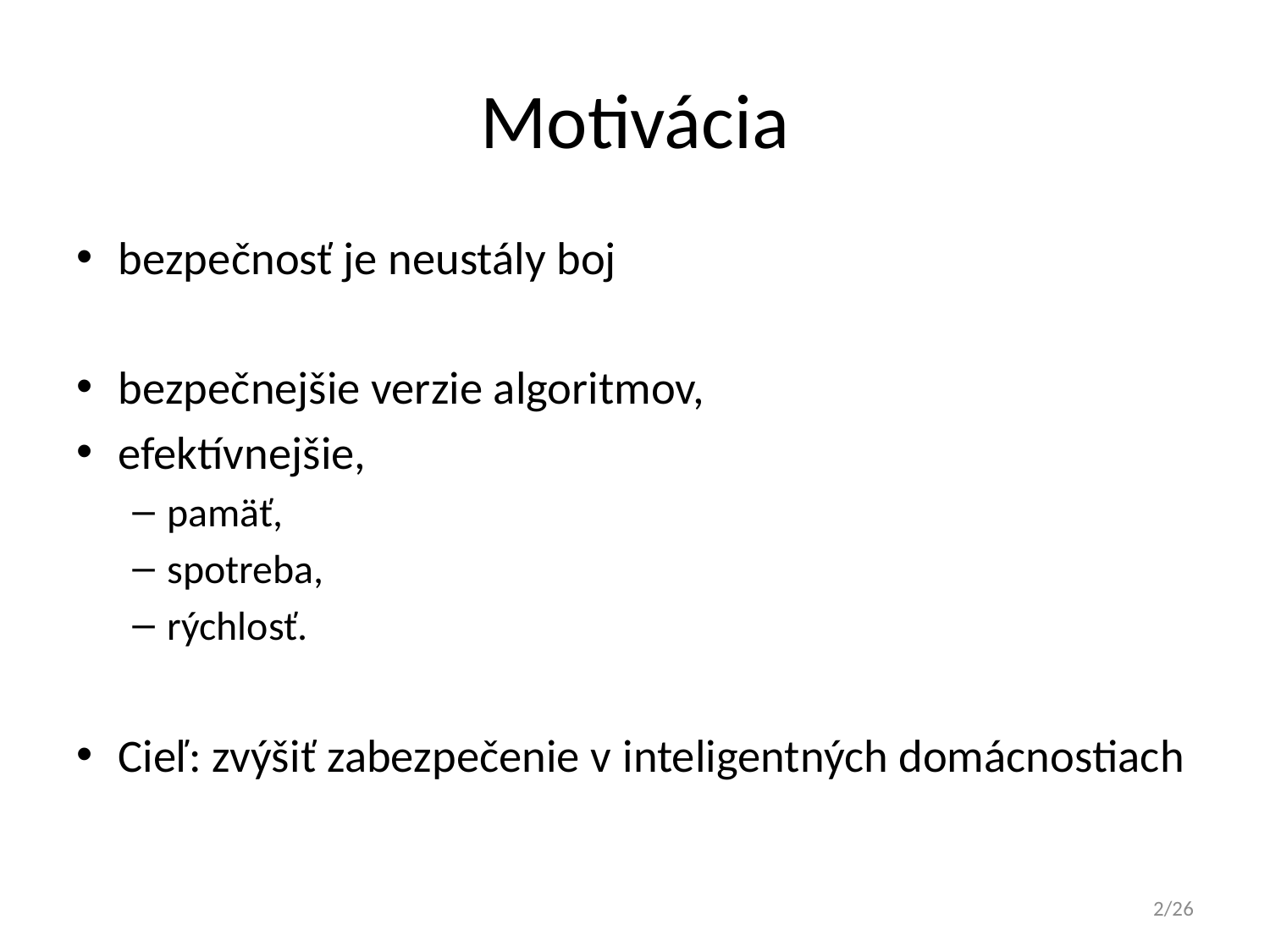

# Motivácia
bezpečnosť je neustály boj

bezpečnejšie verzie algoritmov,
efektívnejšie,
pamäť,
spotreba,
rýchlosť.

Cieľ: zvýšiť zabezpečenie v inteligentných domácnostiach
2/26